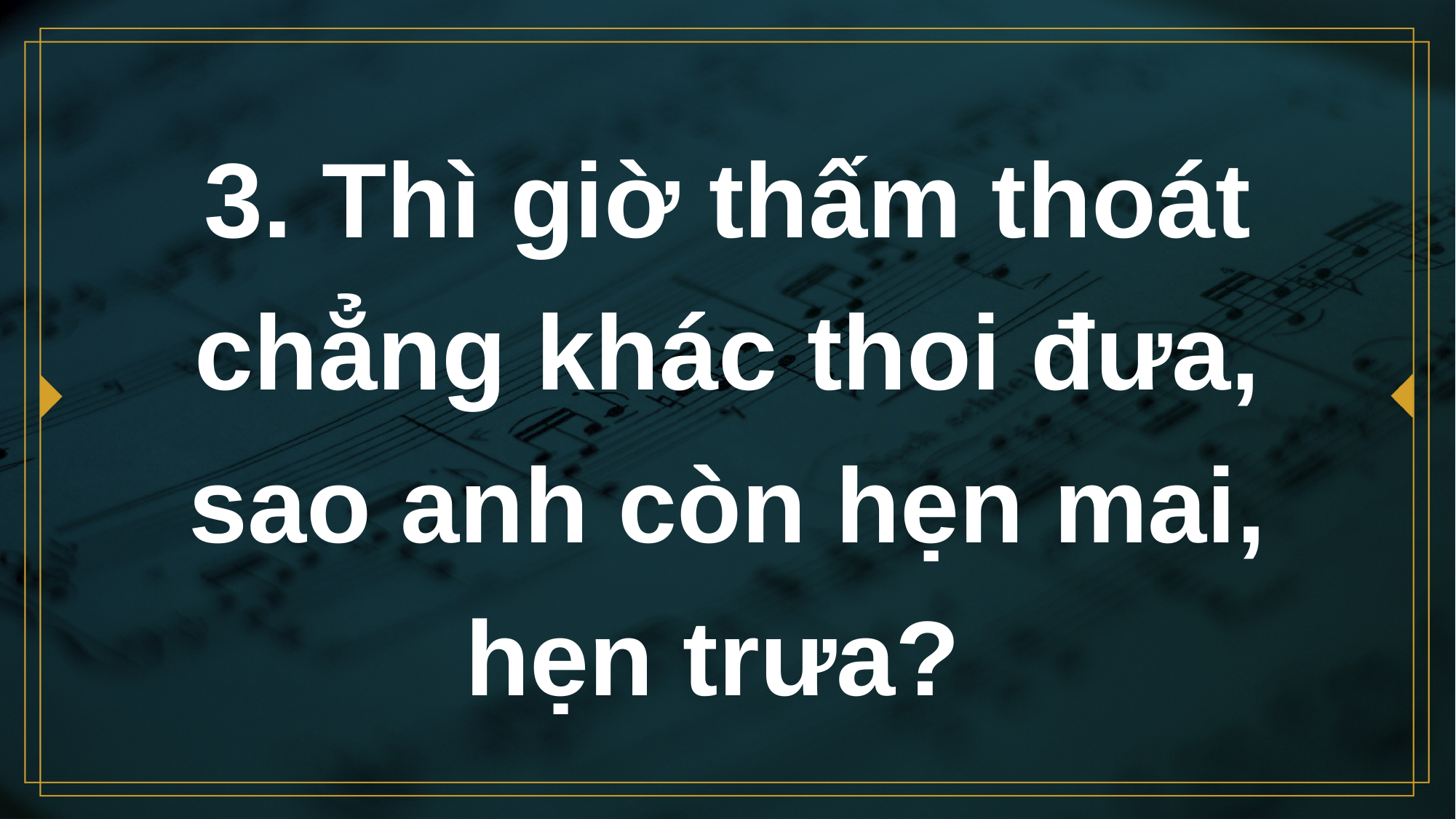

# 3. Thì giờ thấm thoát chẳng khác thoi đưa, sao anh còn hẹn mai, hẹn trưa?